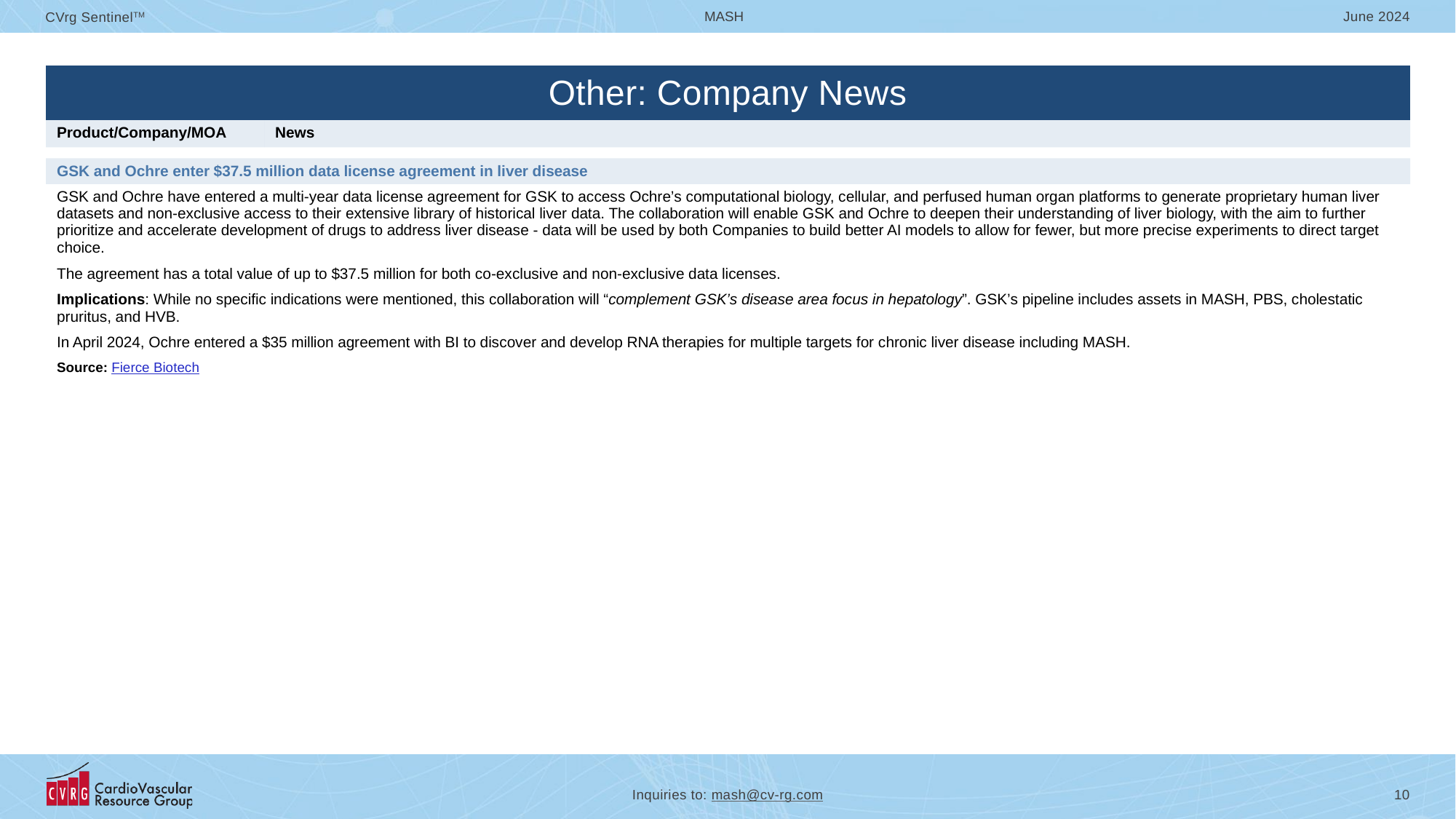

| Other: Company News |  |
| --- | --- |
| Product/Company/MOA | News |
|  |  |
| GSK and Ochre enter $37.5 million data license agreement in liver disease |  |
| GSK and Ochre have entered a multi-year data license agreement for GSK to access Ochre’s computational biology, cellular, and perfused human organ platforms to generate proprietary human liver datasets and non-exclusive access to their extensive library of historical liver data. The collaboration will enable GSK and Ochre to deepen their understanding of liver biology, with the aim to further prioritize and accelerate development of drugs to address liver disease - data will be used by both Companies to build better AI models to allow for fewer, but more precise experiments to direct target choice. The agreement has a total value of up to $37.5 million for both co-exclusive and non-exclusive data licenses. Implications: While no specific indications were mentioned, this collaboration will “complement GSK’s disease area focus in hepatology”. GSK’s pipeline includes assets in MASH, PBS, cholestatic pruritus, and HVB. In April 2024, Ochre entered a $35 million agreement with BI to discover and develop RNA therapies for multiple targets for chronic liver disease including MASH. Source: Fierce Biotech |  |